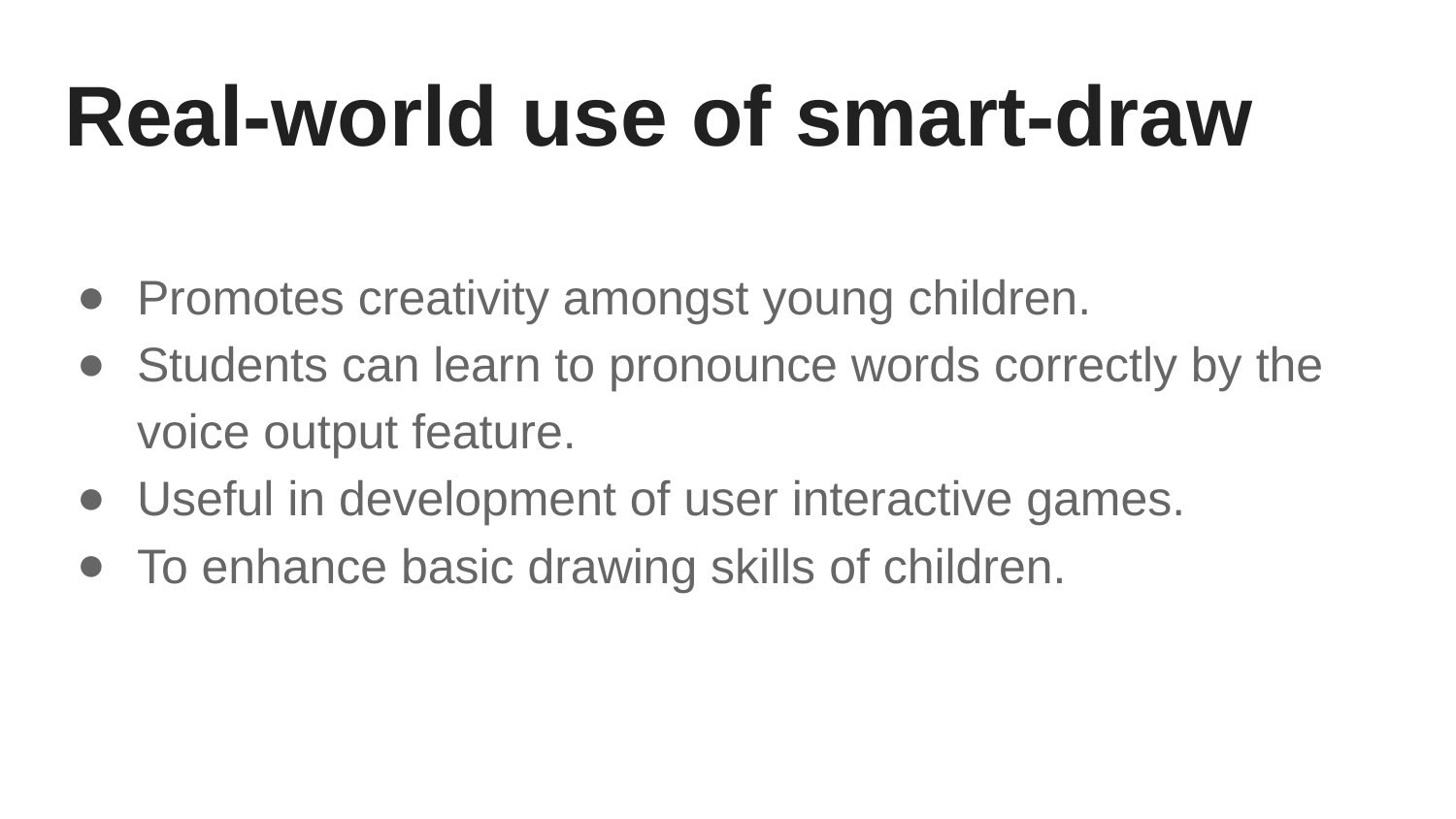

# Real-world use of smart-draw
Promotes creativity amongst young children.
Students can learn to pronounce words correctly by the voice output feature.
Useful in development of user interactive games.
To enhance basic drawing skills of children.